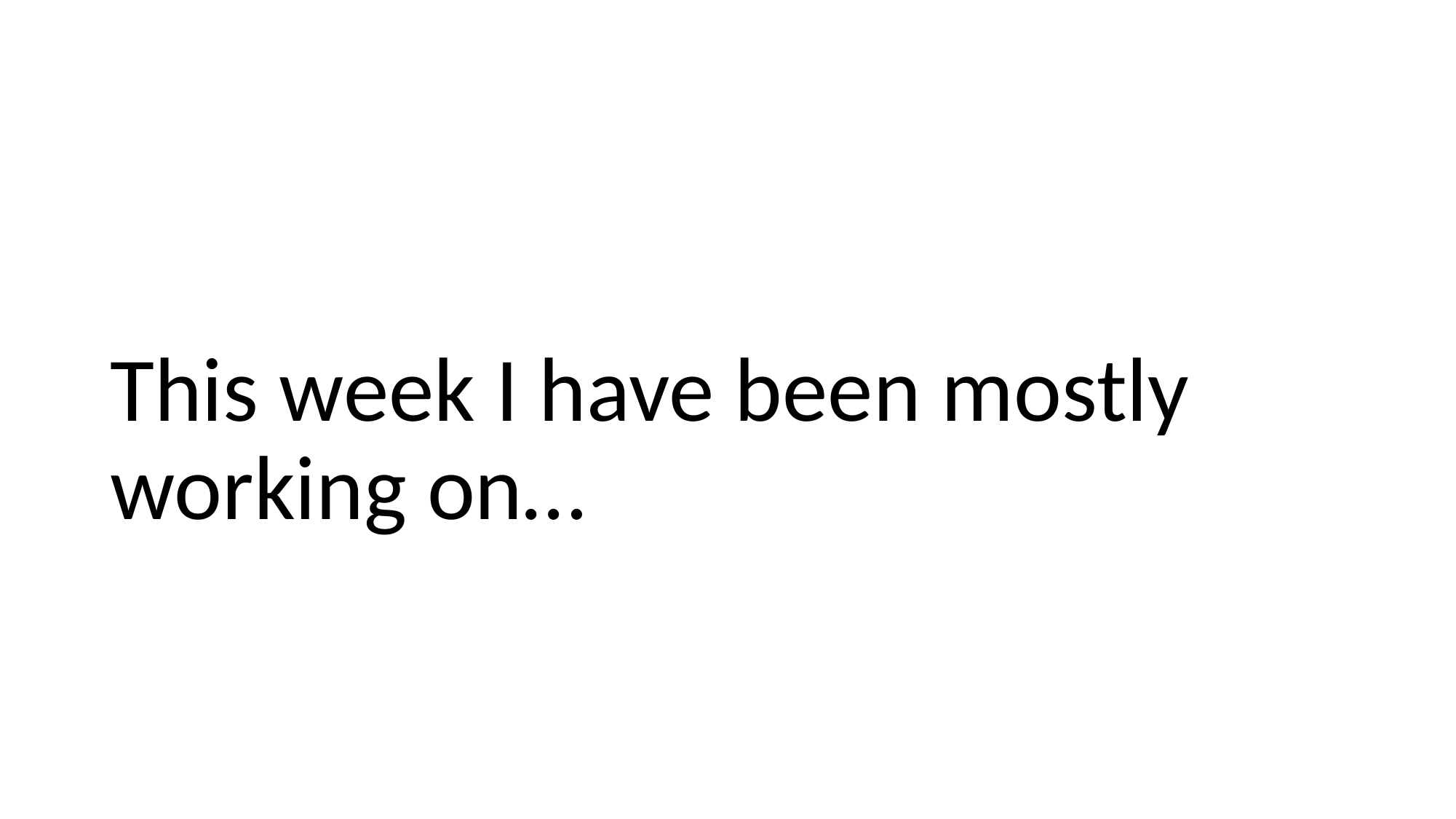

# This week I have been mostly working on…